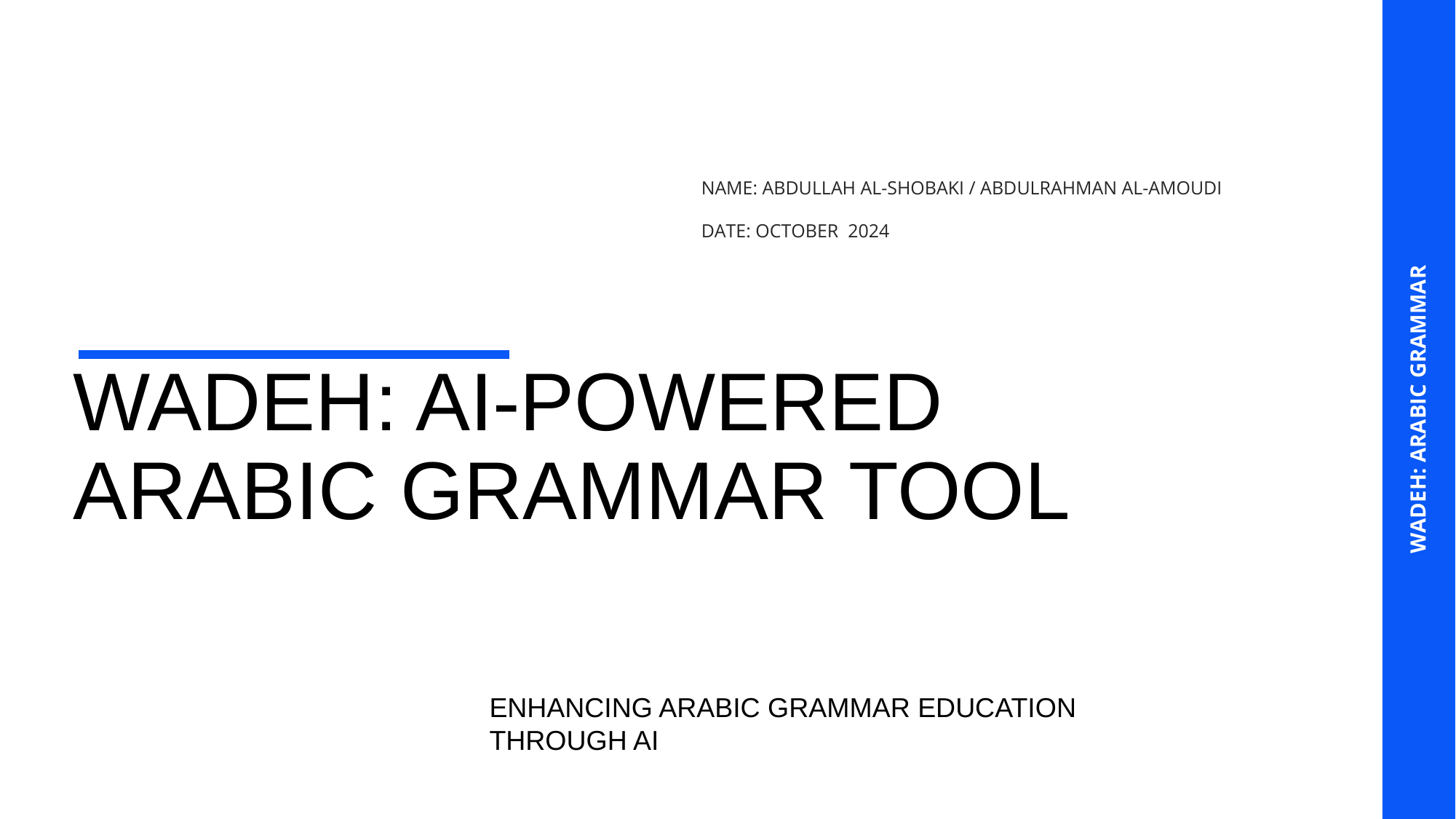

NAME: ABDULLAH AL-SHOBAKI / ABDULRAHMAN AL-AMOUDI
DATE: OCTOBER  2024
# WADEH: AI-POWERED ARABIC GRAMMAR TOOL
WADEH: ARABIC GRAMMAR
ENHANCING ARABIC GRAMMAR EDUCATION THROUGH AI